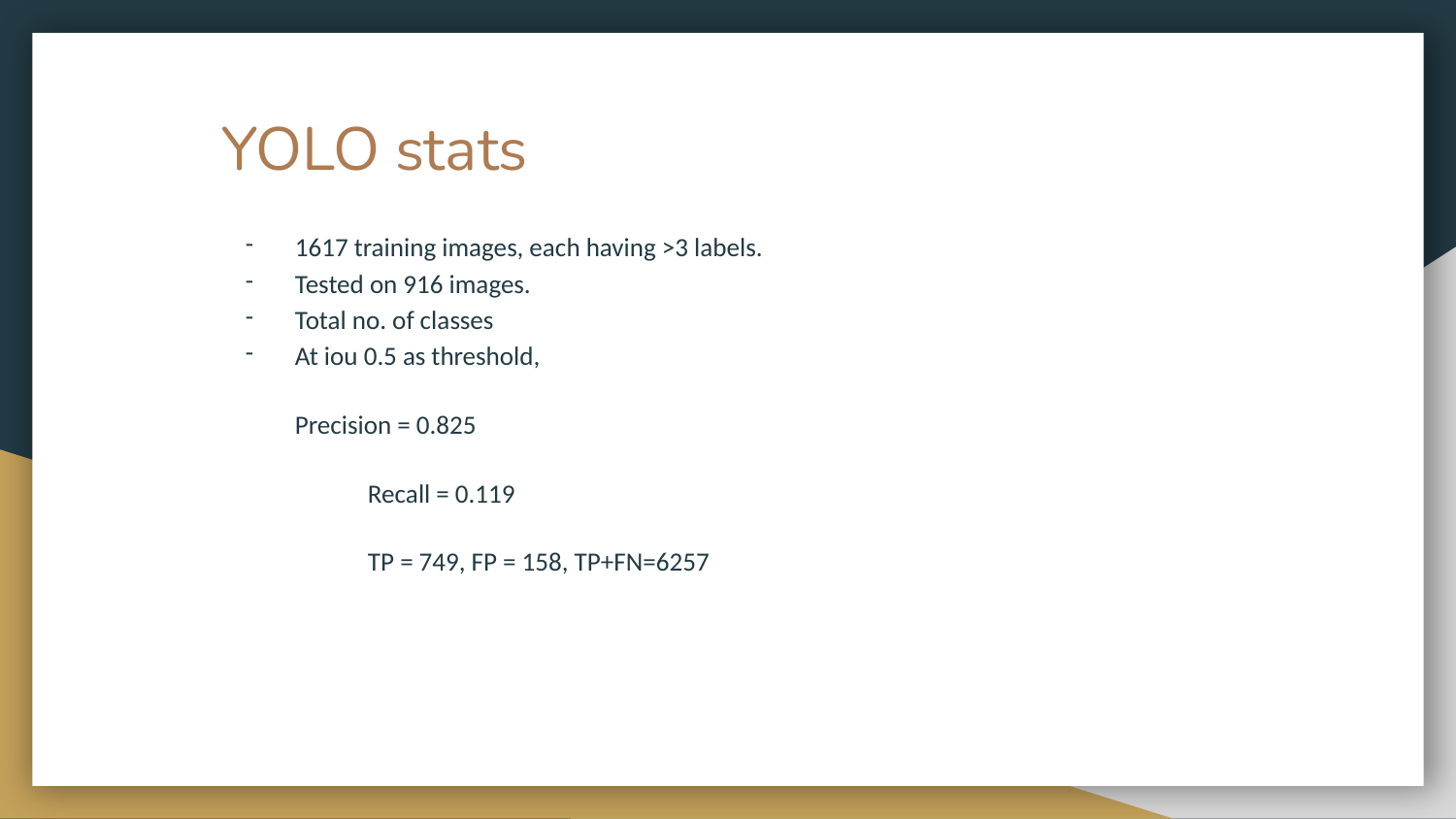

# YOLO stats
1617 training images, each having >3 labels.
Tested on 916 images.
Total no. of classes
At iou 0.5 as threshold,
Precision = 0.825
	Recall = 0.119
	TP = 749, FP = 158, TP+FN=6257